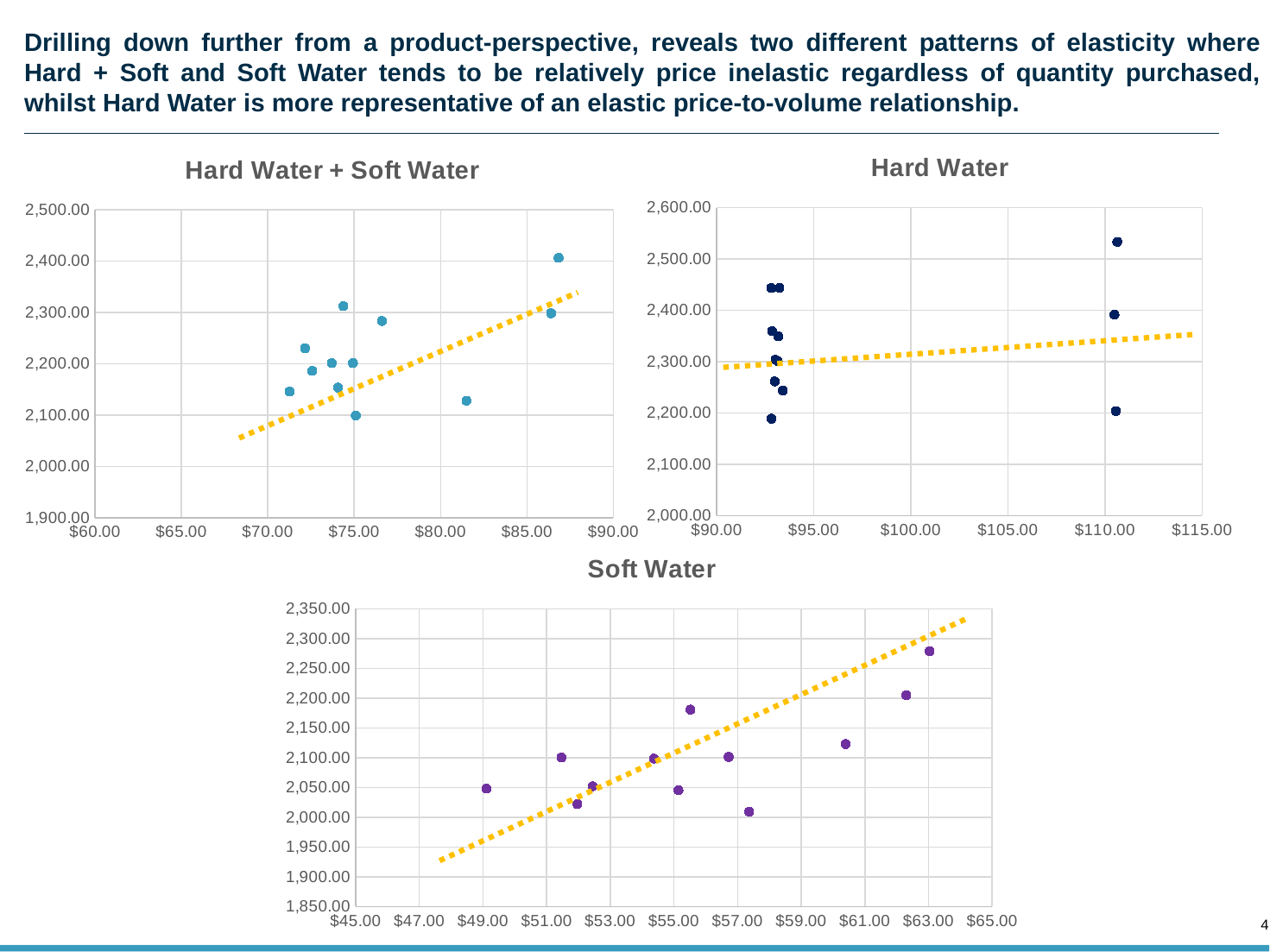

# Drilling down further from a product-perspective, reveals two different patterns of elasticity where Hard + Soft and Soft Water tends to be relatively price inelastic regardless of quantity purchased, whilst Hard Water is more representative of an elastic price-to-volume relationship.

### Chart: Hard Water

| Category |  |
|---|---|

### Chart: Hard Water + Soft Water

| Category |  |
|---|---|

### Chart: Soft Water

| Category |  |
|---|---|